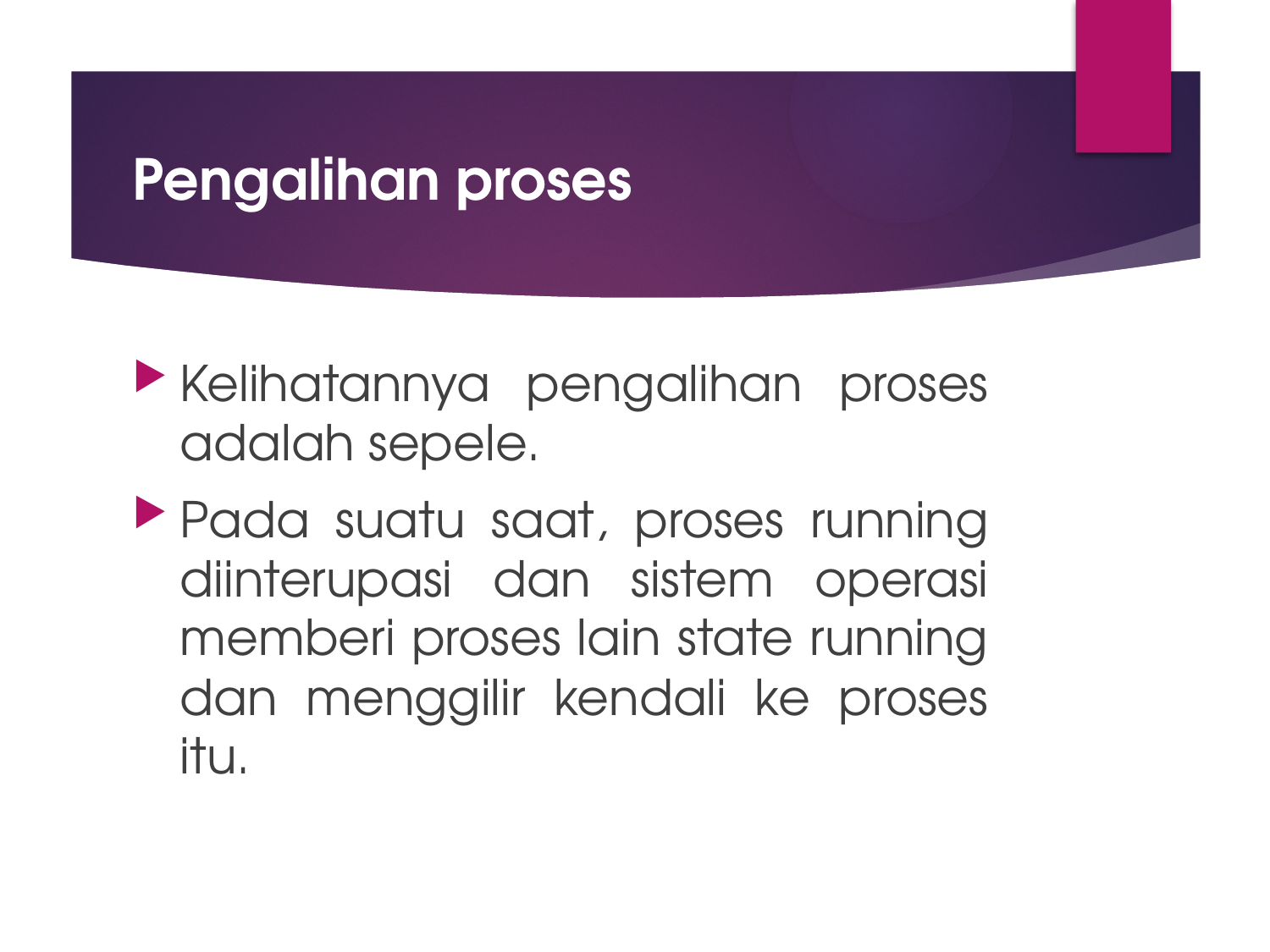

# Pengalihan proses
Kelihatannya pengalihan proses adalah sepele.
Pada suatu saat, proses running diinterupasi dan sistem operasi memberi proses lain state running dan menggilir kendali ke proses itu.